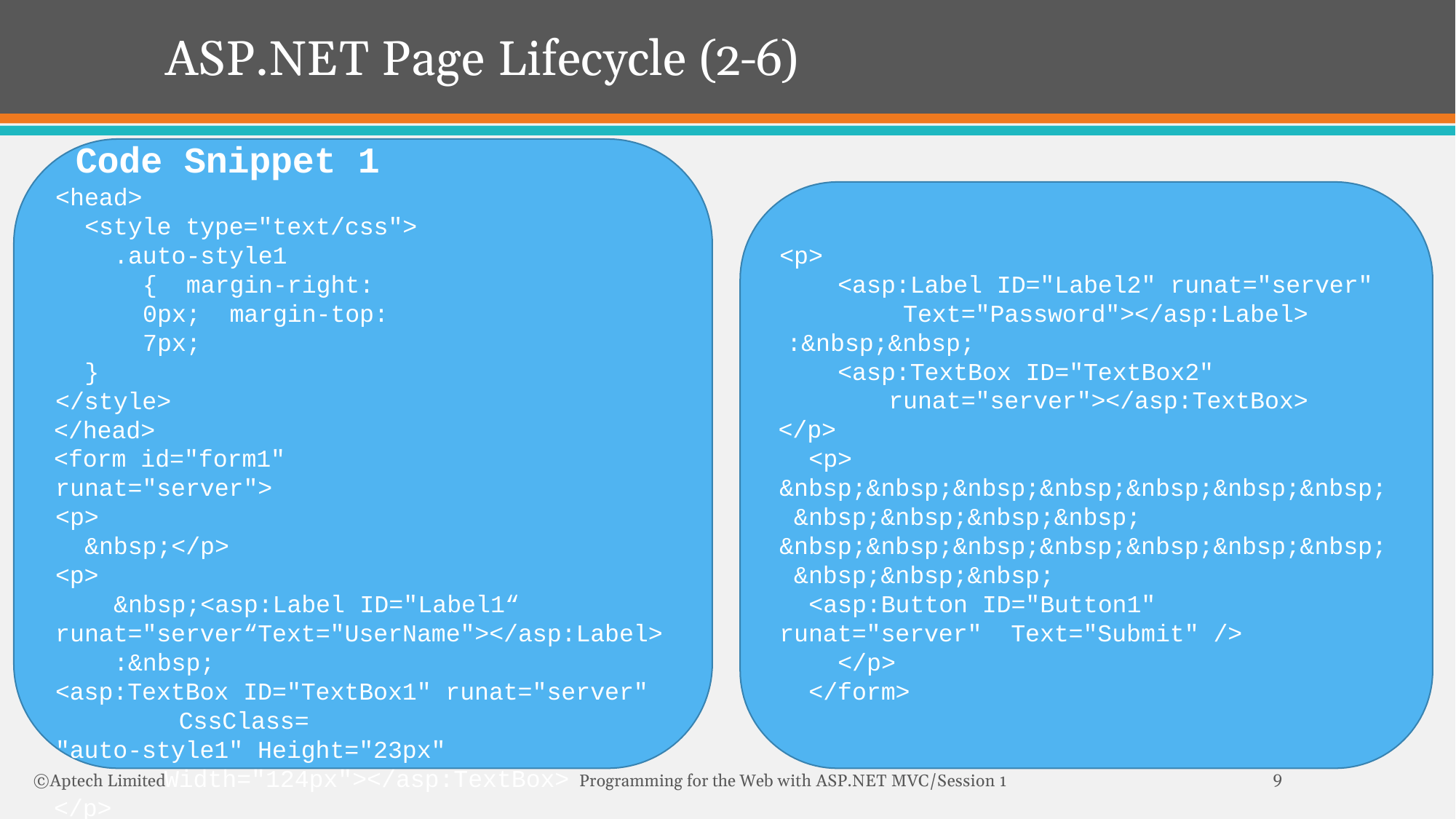

# ASP.NET Page Lifecycle (2-6)
Code Snippet 1
<head>
<style type="text/css">
.auto-style1 {  margin-right: 0px;  margin-top: 7px;
}
</style>
</head>
<form id="form1" runat="server">
<p>
&nbsp;</p>
<p>
&nbsp;<asp:Label ID="Label1“  runat="server“Text="UserName"></asp:Label>
:&nbsp;
<asp:TextBox ID="TextBox1" runat="server"  CssClass=
"auto-style1" Height="23px"  Width="124px"></asp:TextBox>
</p>

<p>
<asp:Label ID="Label2" runat="server"  Text="Password"></asp:Label>
:&nbsp;&nbsp;
<asp:TextBox ID="TextBox2"  runat="server"></asp:TextBox>
</p>
<p>  &nbsp;&nbsp;&nbsp;&nbsp;&nbsp;&nbsp;&nbsp;  &nbsp;&nbsp;&nbsp;&nbsp;  &nbsp;&nbsp;&nbsp;&nbsp;&nbsp;&nbsp;&nbsp;  &nbsp;&nbsp;&nbsp;
<asp:Button ID="Button1" runat="server"  Text="Submit" />
</p>
</form>
9
© Aptech Limited
Programming for the Web with ASP.NET MVC/Session 1